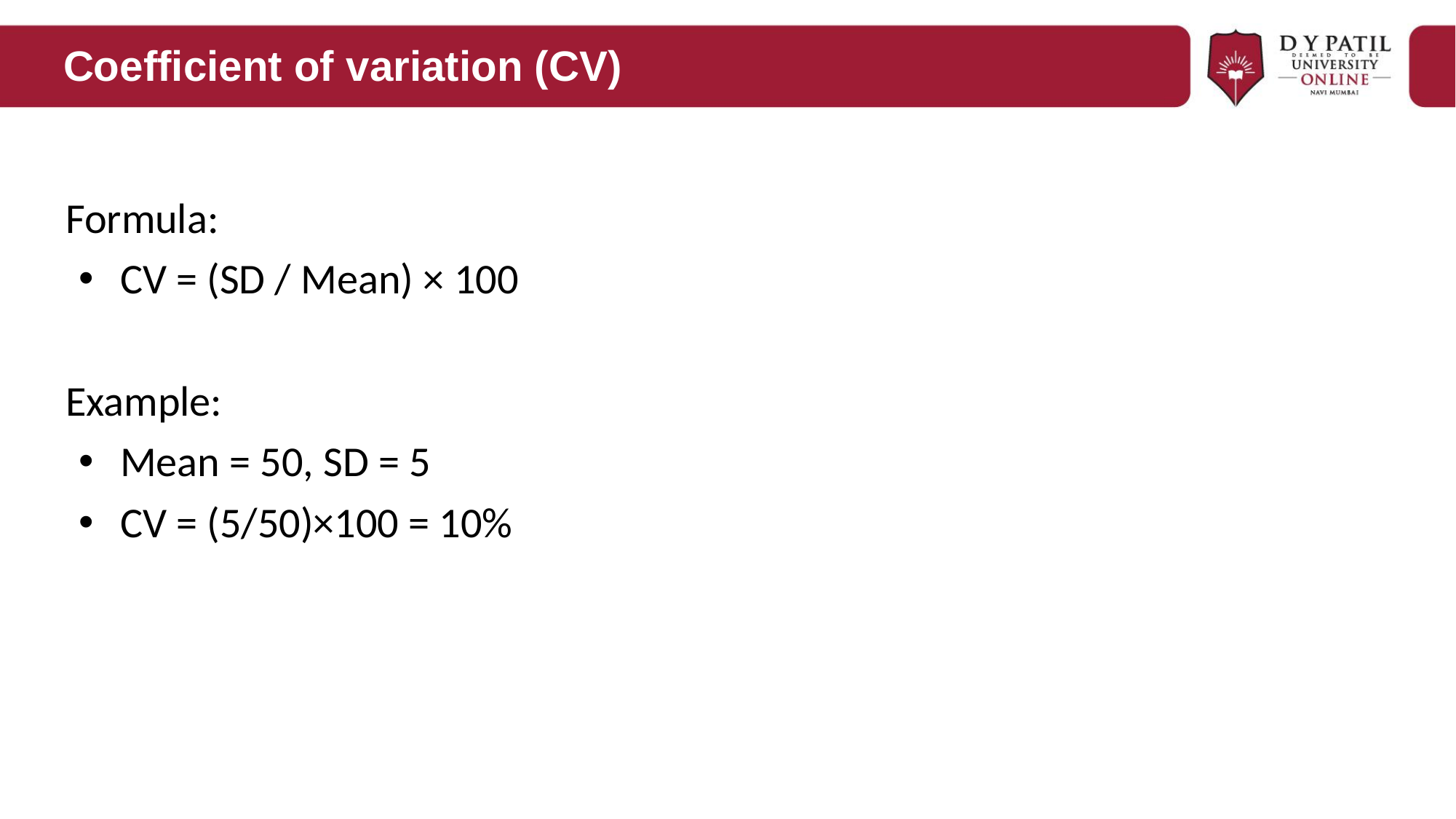

# Coefficient of variation (CV)
Formula:
CV = (SD / Mean) × 100

Example:
Mean = 50, SD = 5
CV = (5/50)×100 = 10%